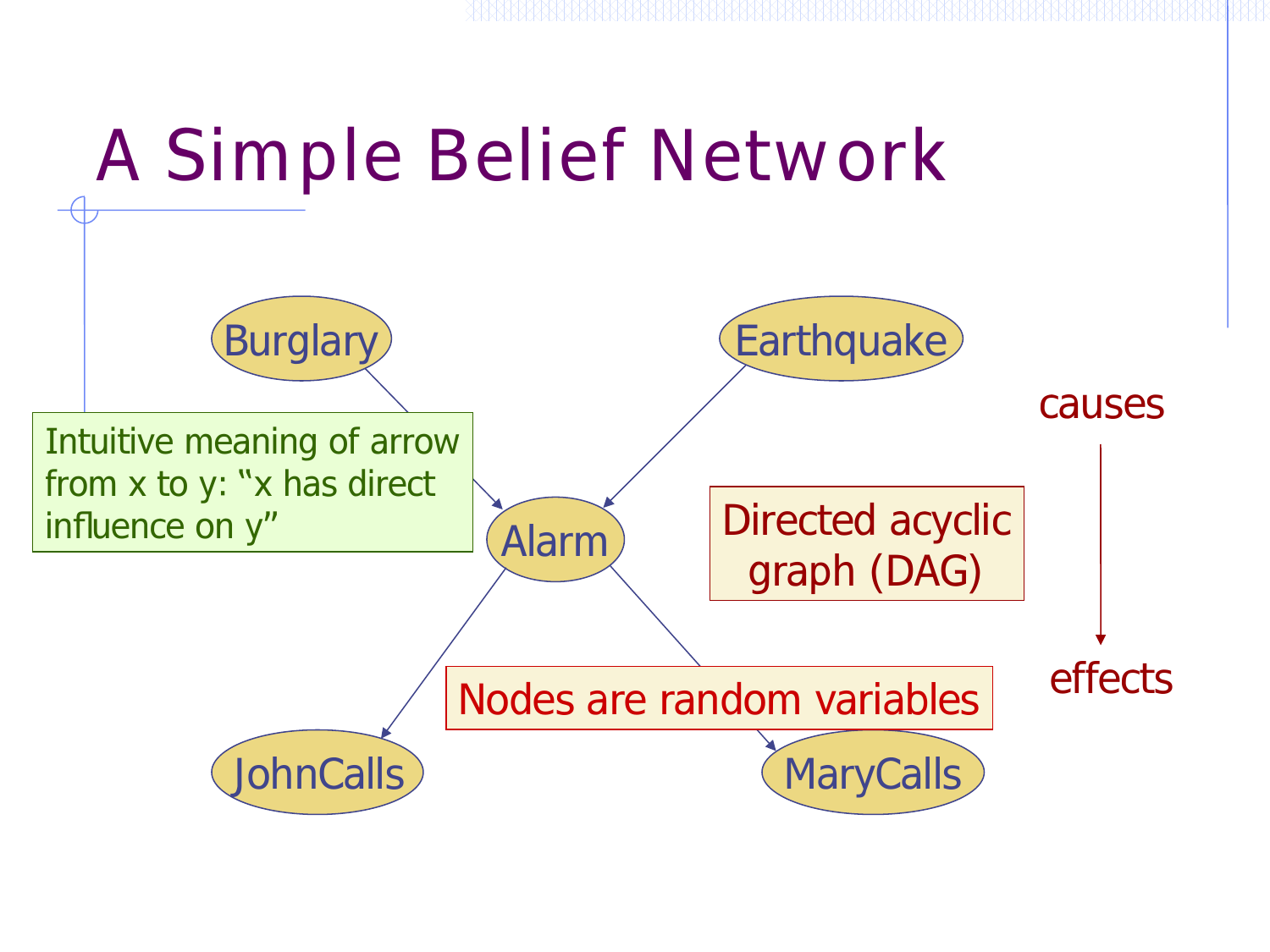

# A Simple Belief Network
Burglary
Earthquake

Alarm

JohnCalls
MaryCalls
causes

effects
Intuitive meaning of arrow
from x to y: “x has direct
influence on y”
Directed acyclic
graph (DAG)
Nodes are random variables